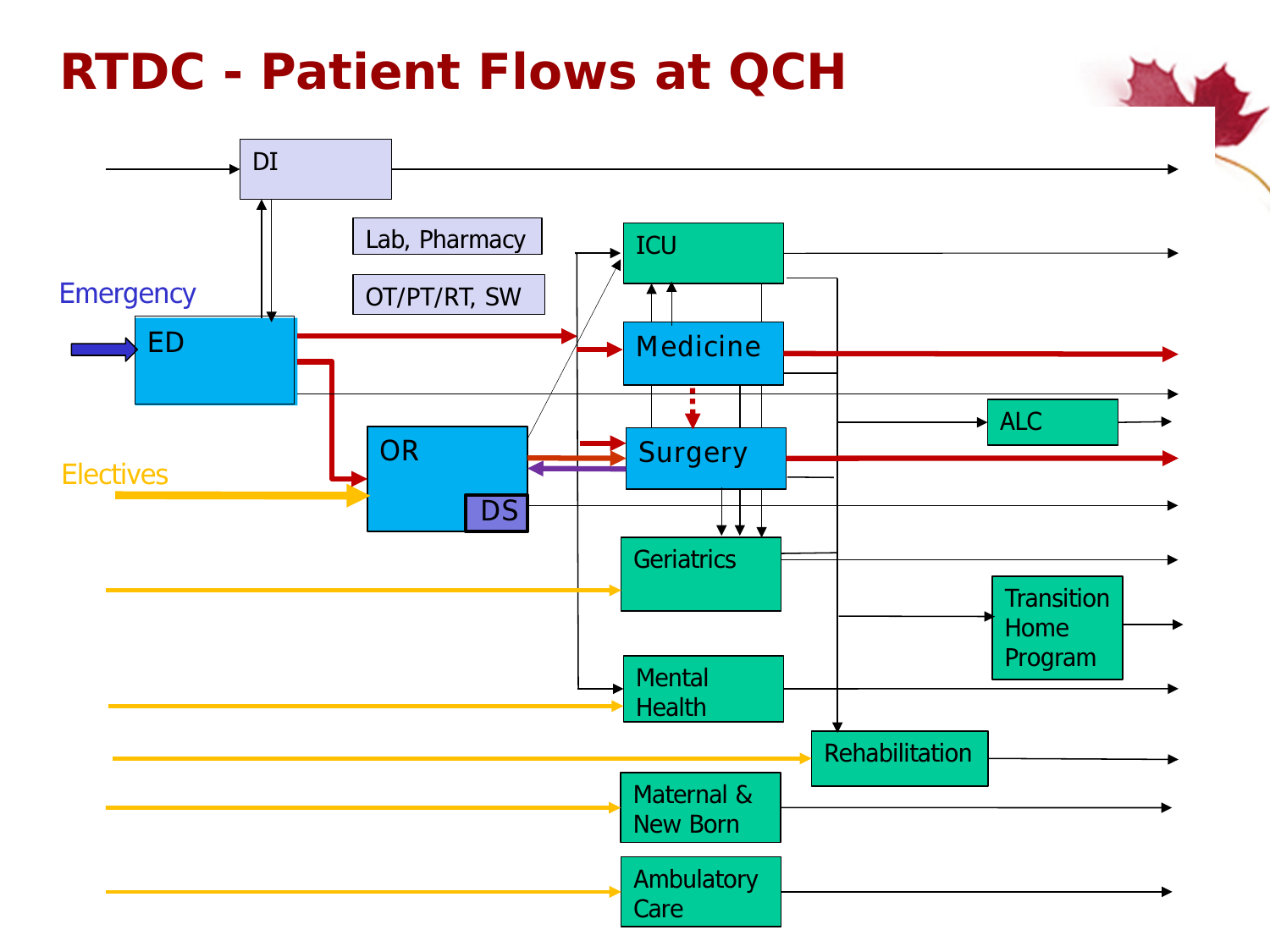

# RTDC - Patient Flows at QCH

DI
Lab, Pharmacy
ICU
Emergency
OT/PT/RT, SW

ED
Medicine

ALC
OR
Surgery
Electives
DS

Geriatrics
Transition Home Program
Mental Health
Rehabilitation
Maternal & New Born
Ambulatory
Care